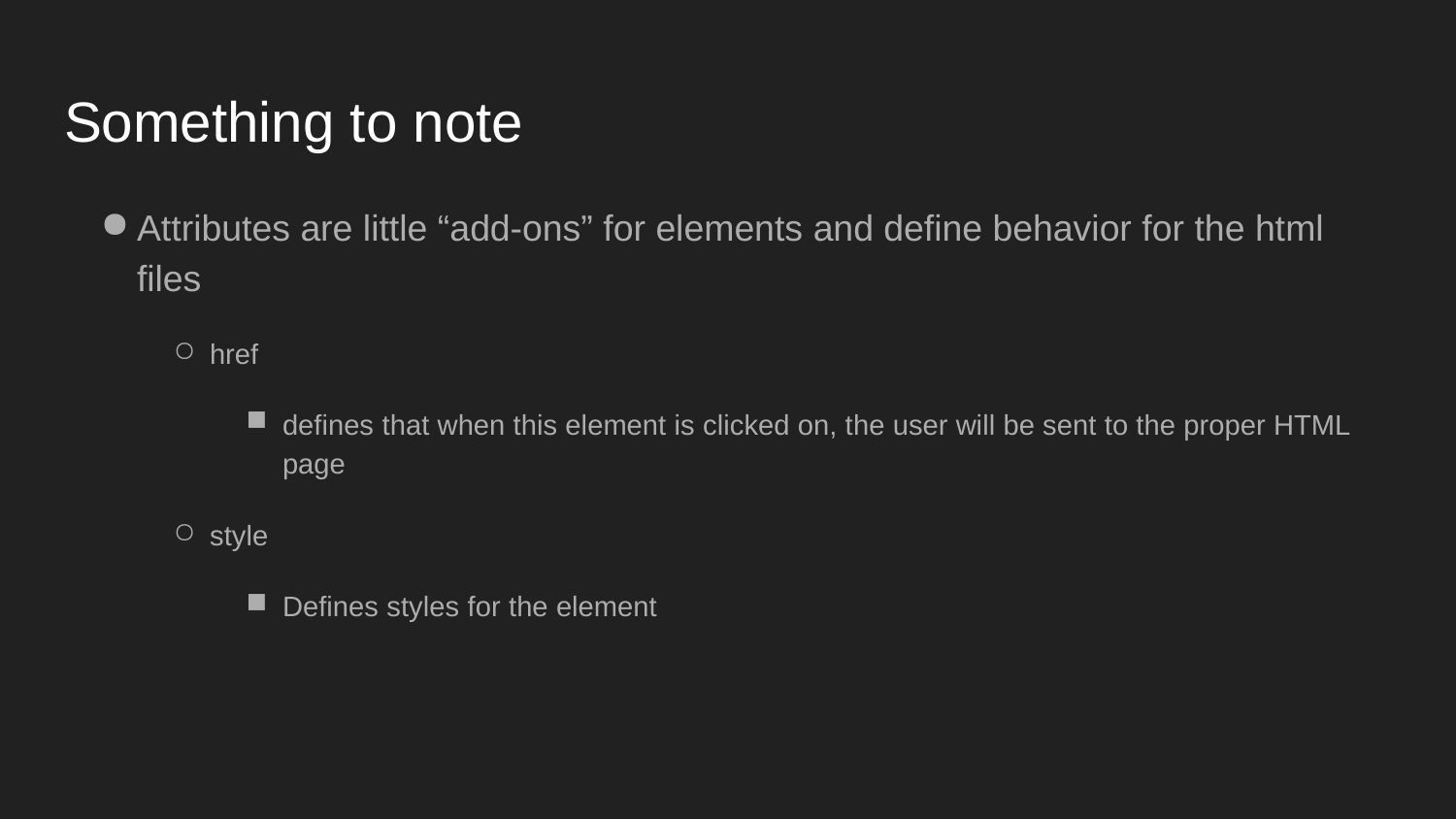

# Something to note
Attributes are little “add-ons” for elements and define behavior for the html files
href
defines that when this element is clicked on, the user will be sent to the proper HTML page
style
Defines styles for the element